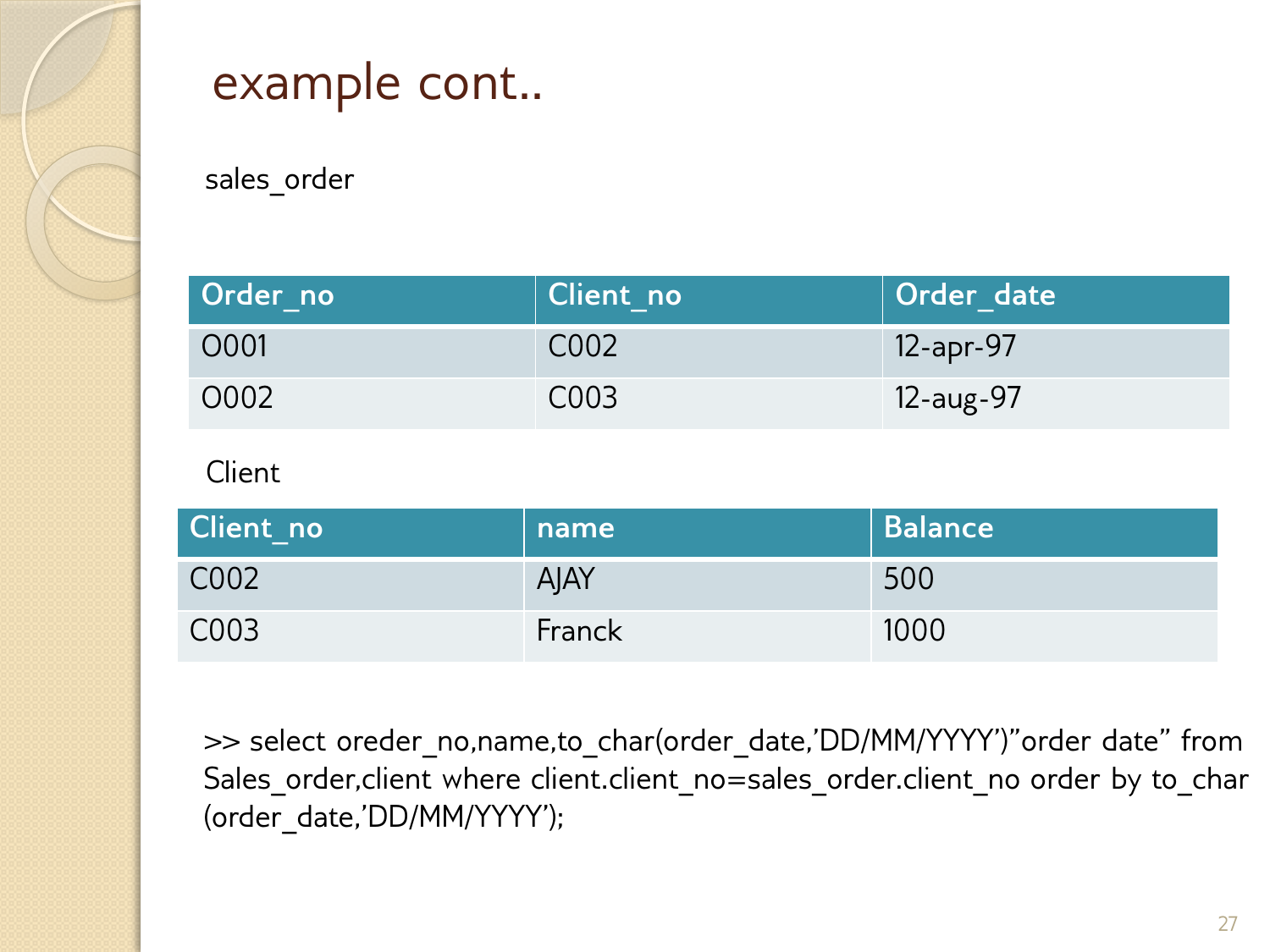

# example cont..
sales_order
| Order\_no | Client\_no | Order\_date |
| --- | --- | --- |
| O001 | C002 | 12-apr-97 |
| O002 | C003 | 12-aug-97 |
Client
| Client\_no | name | Balance |
| --- | --- | --- |
| C002 | AJAY | 500 |
| C003 | Franck | 1000 |
>> select oreder_no,name,to_char(order_date,’DD/MM/YYYY’)”order date” from
Sales_order,client where client.client_no=sales_order.client_no order by to_char
(order_date,’DD/MM/YYYY’);
27